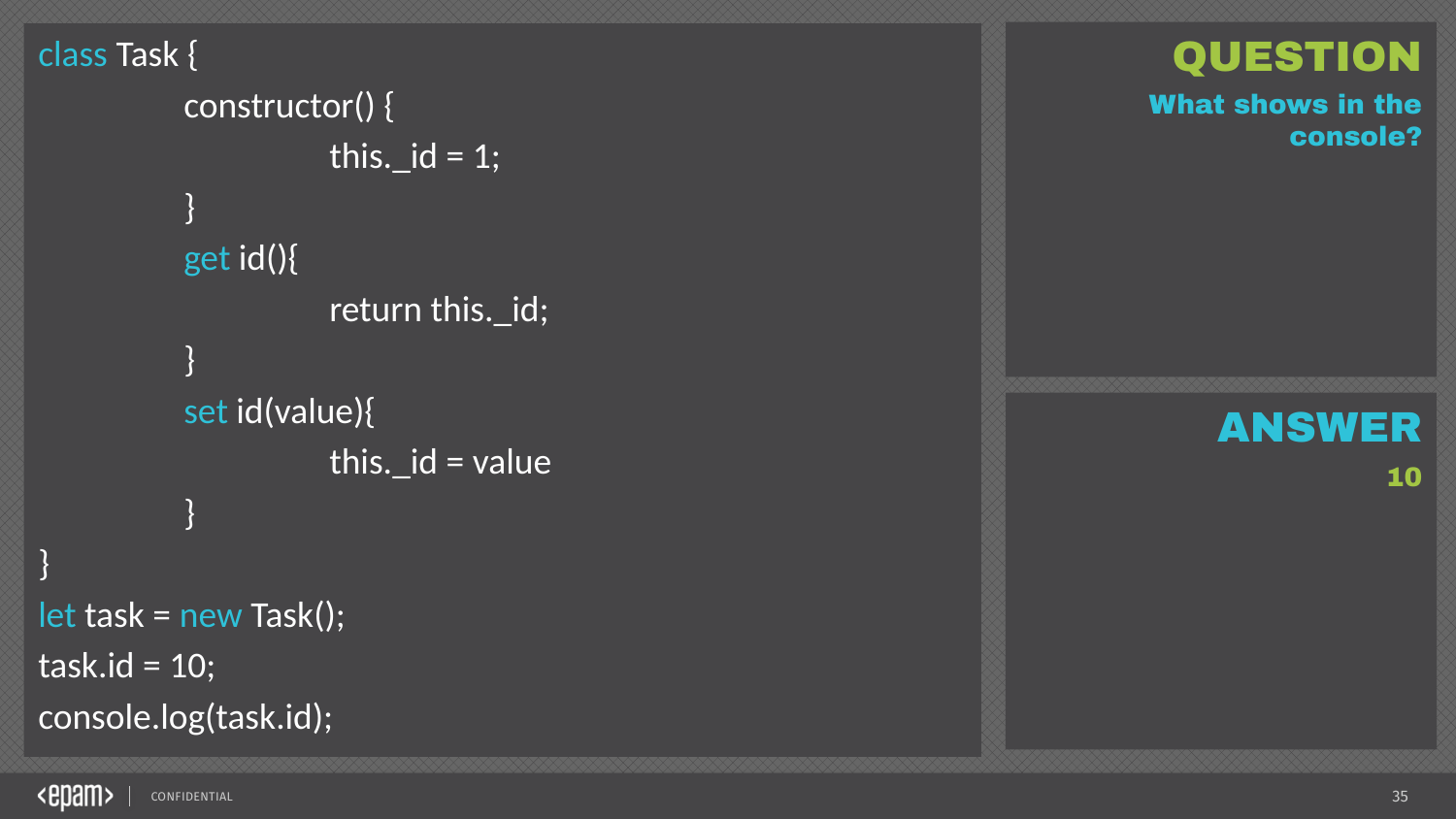

class Task {
	constructor() {
		this._id = 1;
	}
	get id(){
		return this._id;
	}
	set id(value){
		this._id = value
	}
}
let task = new Task();
task.id = 10;
console.log(task.id);
What shows in the console?

10